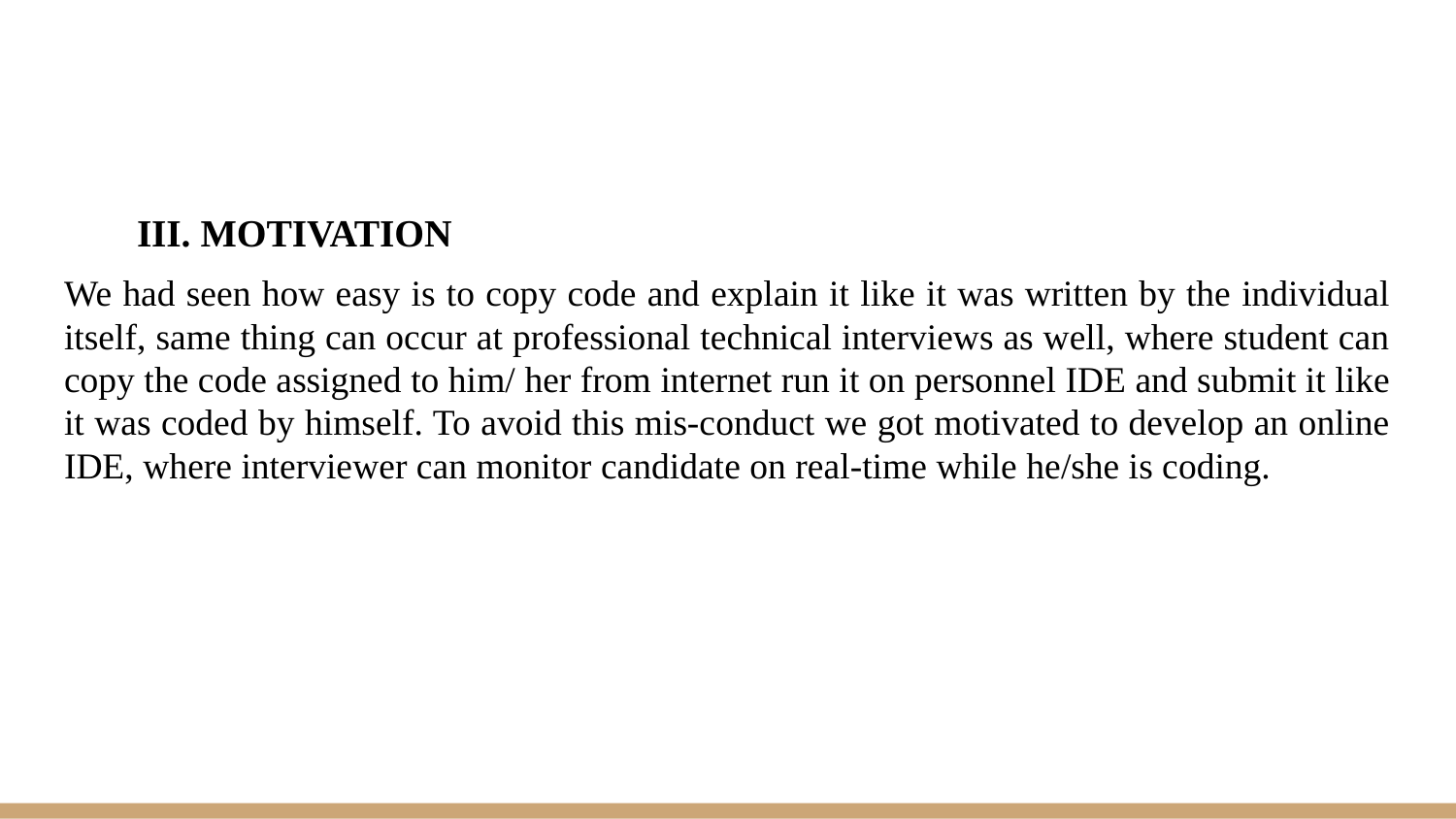

III. MOTIVATION
We had seen how easy is to copy code and explain it like it was written by the individual itself, same thing can occur at professional technical interviews as well, where student can copy the code assigned to him/ her from internet run it on personnel IDE and submit it like it was coded by himself. To avoid this mis-conduct we got motivated to develop an online IDE, where interviewer can monitor candidate on real-time while he/she is coding.